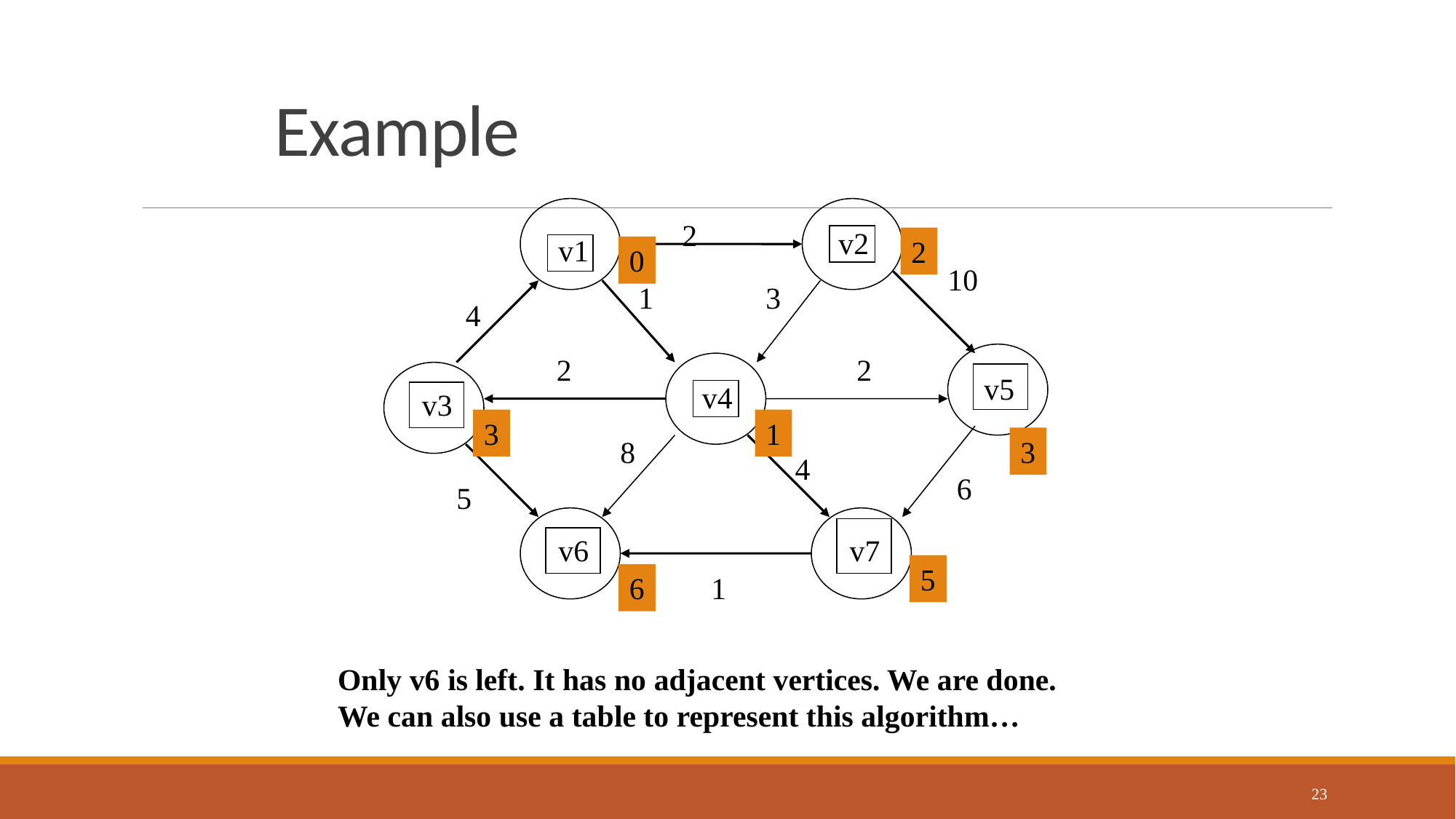

# Example

2
v2

v1
2

0

10

1
3

4

2
2

v5
v4

v3

3
1

8
3

4
6
5

v6
v7

5
6
1
Only v6 is left. It has no adjacent vertices. We are done.
We can also use a table to represent this algorithm…
23